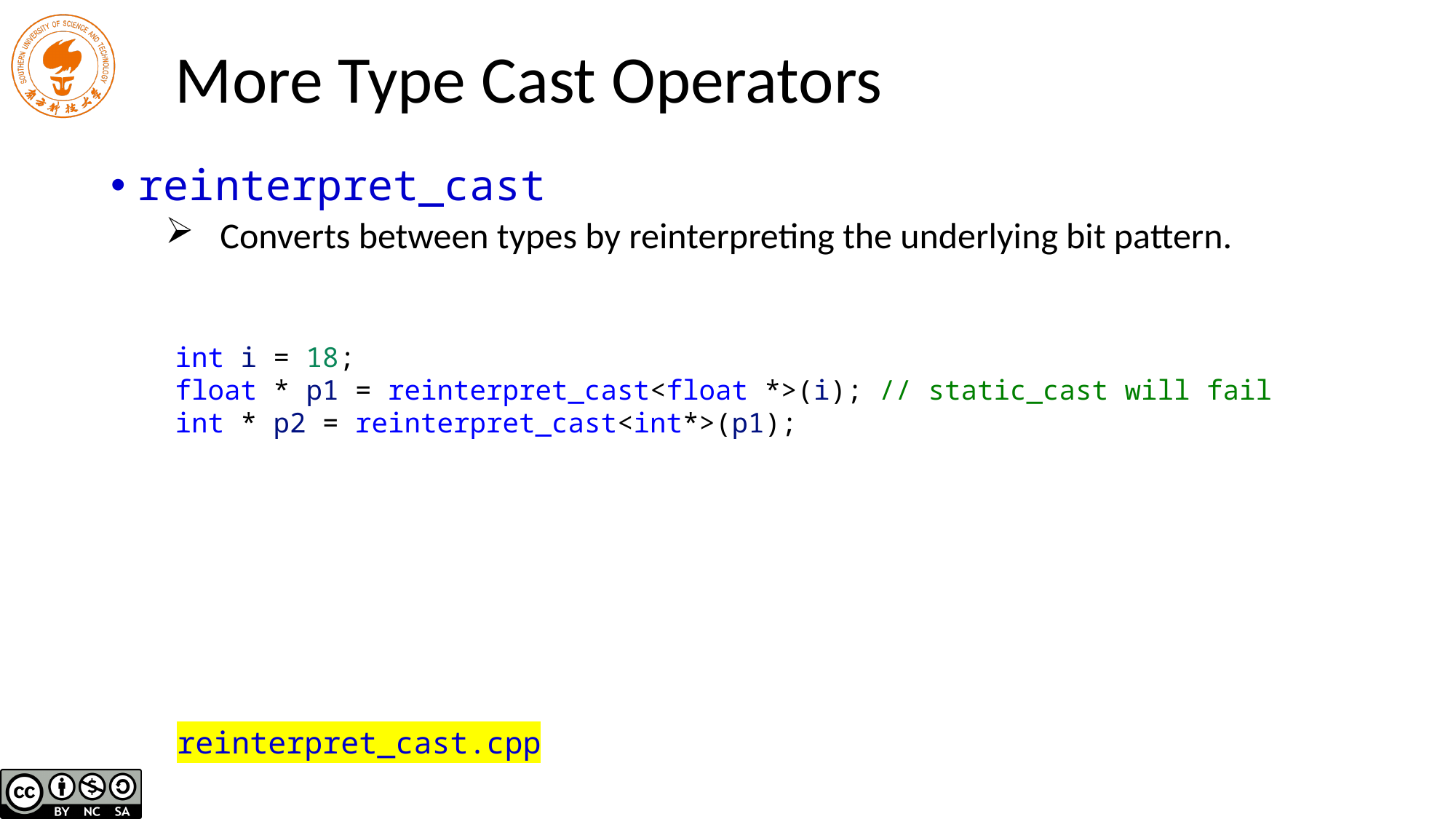

# More Type Cast Operators
reinterpret_cast
Converts between types by reinterpreting the underlying bit pattern.

int i = 18;
float * p1 = reinterpret_cast<float *>(i); // static_cast will fail
int * p2 = reinterpret_cast<int*>(p1);
reinterpret_cast.cpp